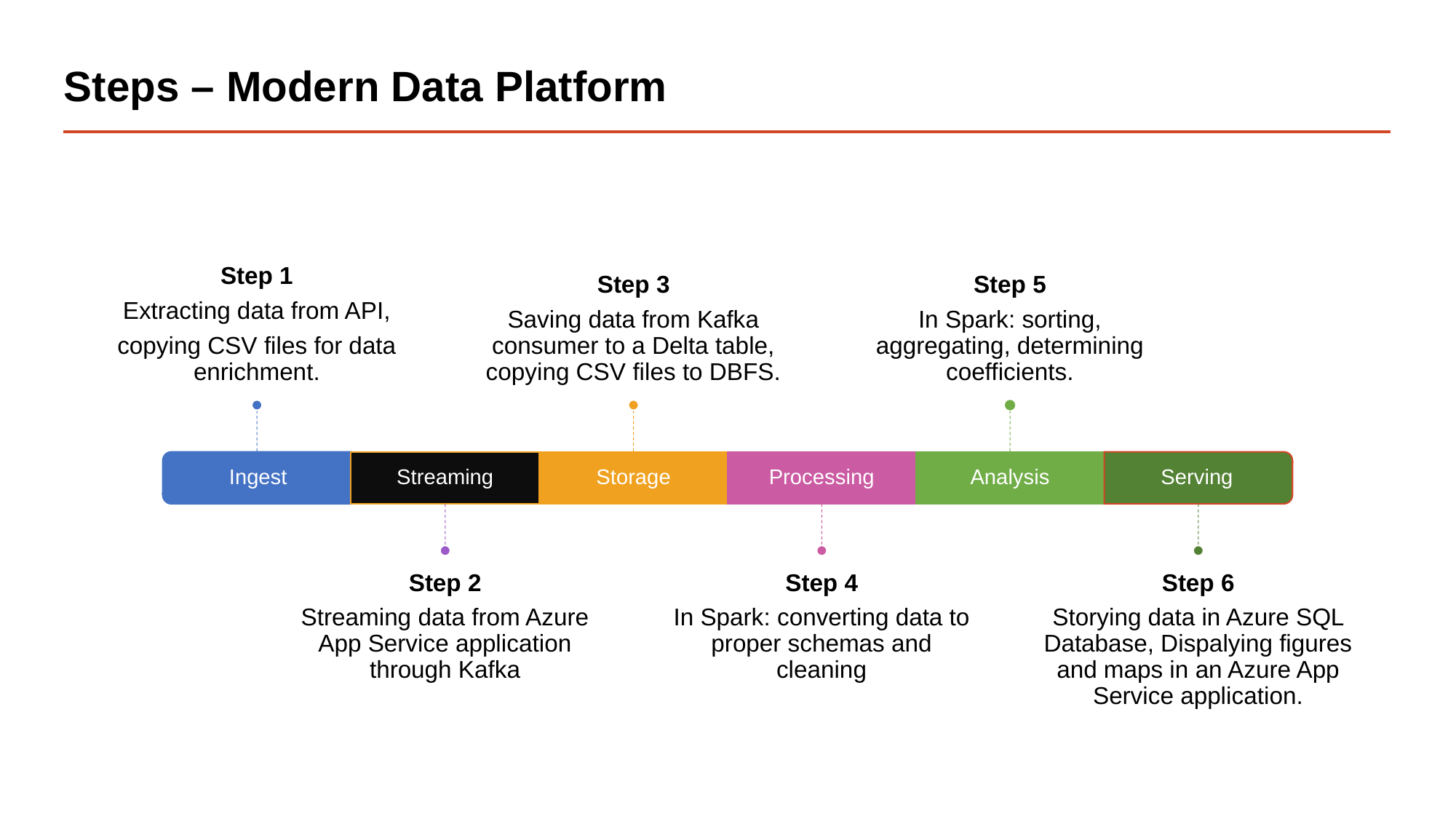

# Steps – Modern Data Platform
Ingest
Step 1
Extracting data from API,
copying CSV files for data enrichment.
Streaming
Step 2
Streaming data from Azure App Service application through Kafka
Storage
Step 3
Saving data from Kafka consumer to a Delta table, copying CSV files to DBFS.
Processing
Step 4
In Spark: converting data to proper schemas and cleaning
Analysis
Step 5
In Spark: sorting, aggregating, determining coefficients.
Serving
Step 6
Storying data in Azure SQL Database, Dispalying figures and maps in an Azure App Service application.